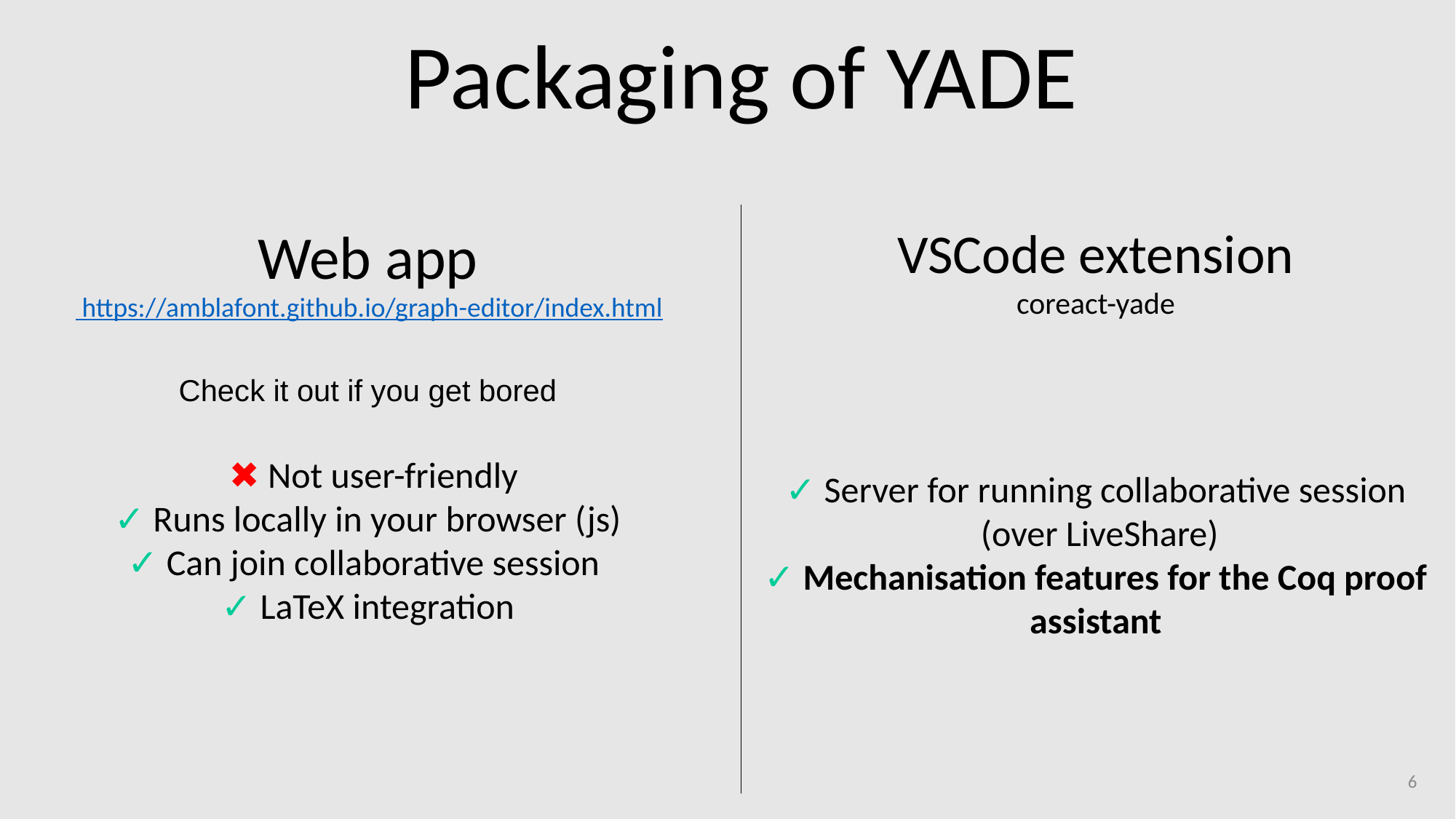

# Packaging of YADE
Web app

Check it out if you get bored

 ✖ Not user-friendly
✓ Runs locally in your browser (js)
✓ Can join collaborative session
✓ LaTeX integration
VSCode extension
coreact-yade

✓ Server for running collaborative session
 (over LiveShare)
✓ Mechanisation features for the Coq proof assistant

 https://amblafont.github.io/graph-editor/index.html
6